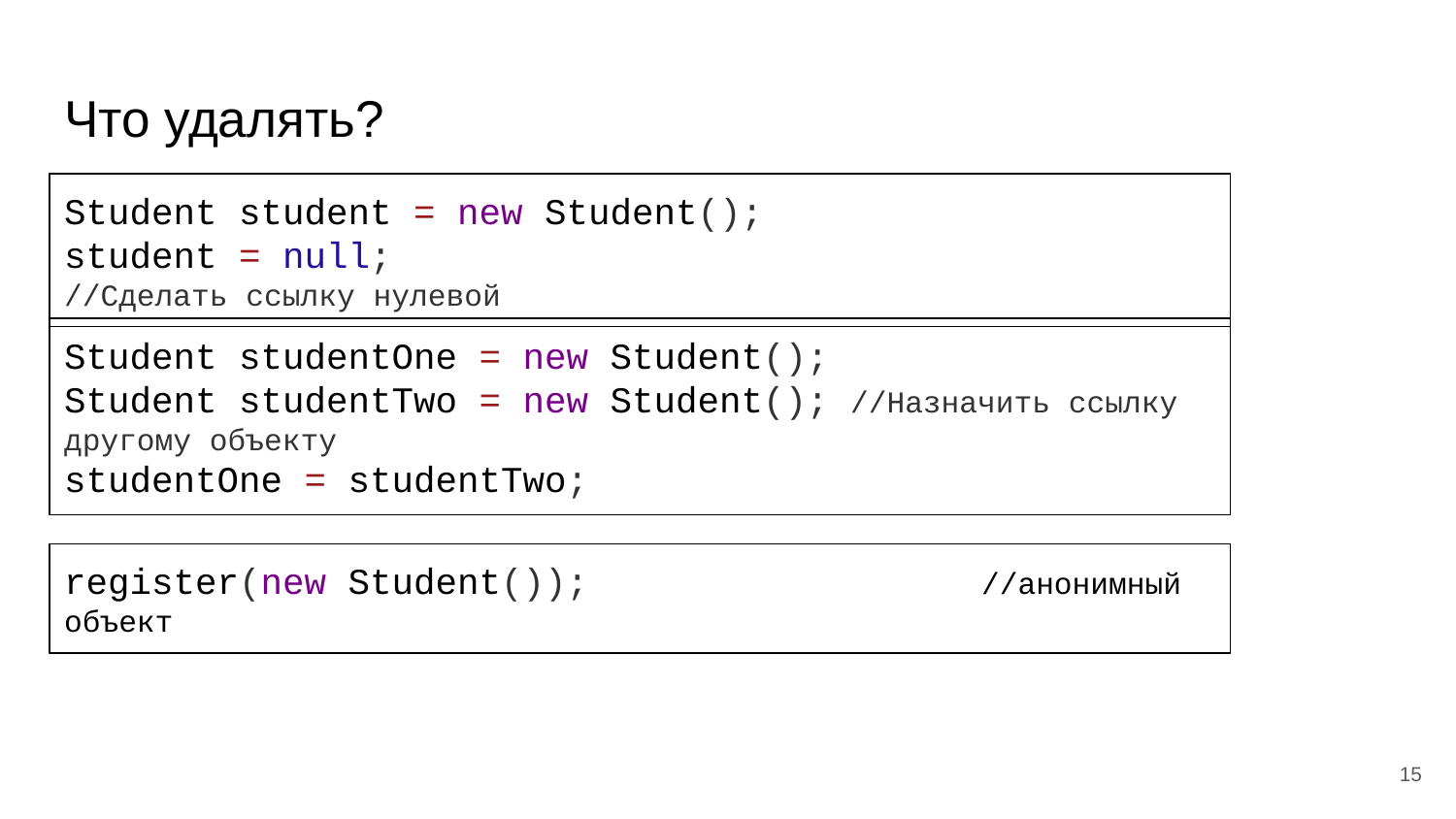

# Что удалять?
Student student = new Student();
student = null;					  //Сделать ссылку нулевой
Student studentOne = new Student();
Student studentTwo = new Student(); //Назначить ссылку другому объекту
studentOne = studentTwo;
register(new Student()); 			  //анонимный объект
15